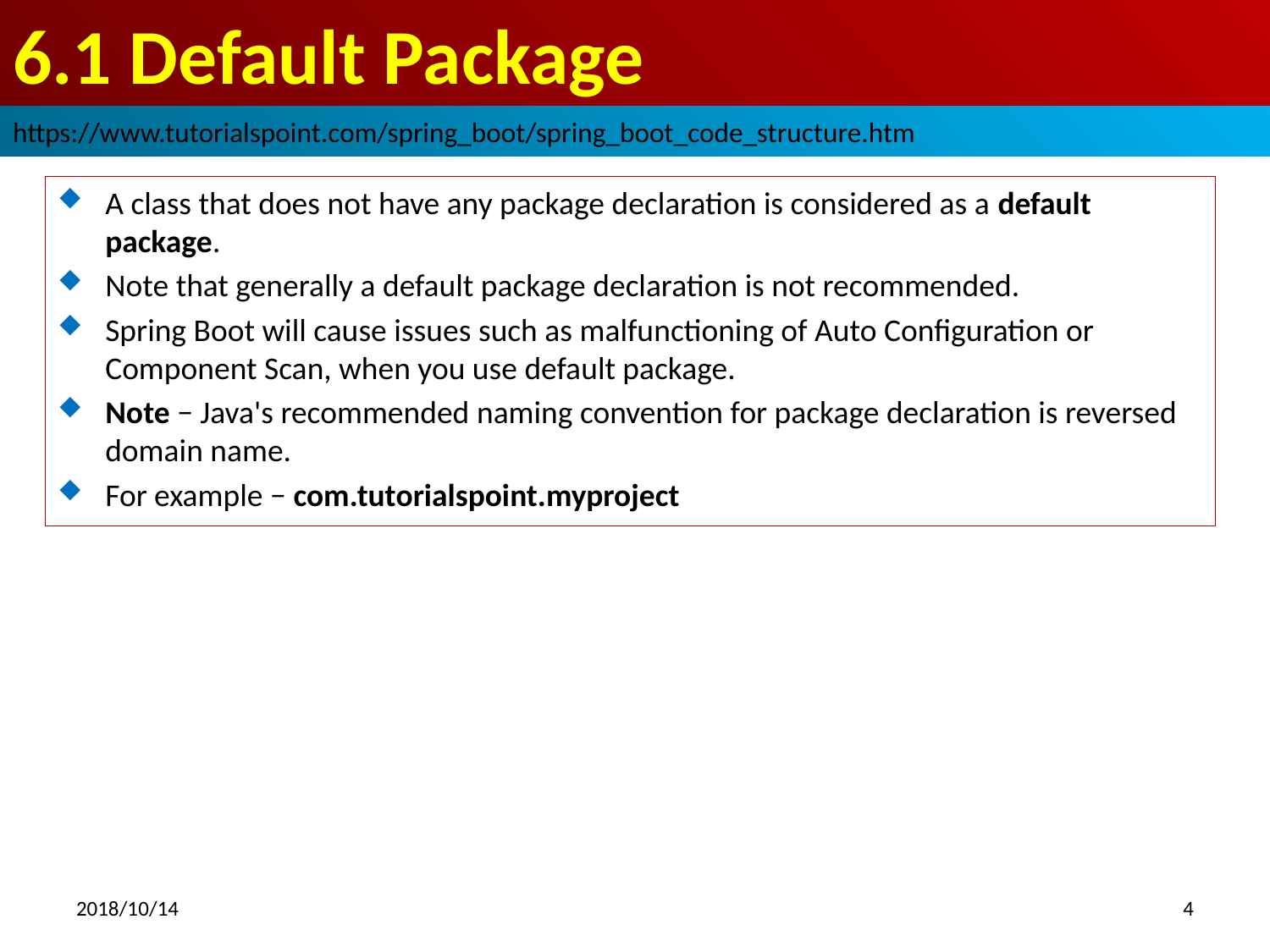

# 6.1 Default Package
https://www.tutorialspoint.com/spring_boot/spring_boot_code_structure.htm
A class that does not have any package declaration is considered as a default package.
Note that generally a default package declaration is not recommended.
Spring Boot will cause issues such as malfunctioning of Auto Configuration or Component Scan, when you use default package.
Note − Java's recommended naming convention for package declaration is reversed domain name.
For example − com.tutorialspoint.myproject
2018/10/14
4